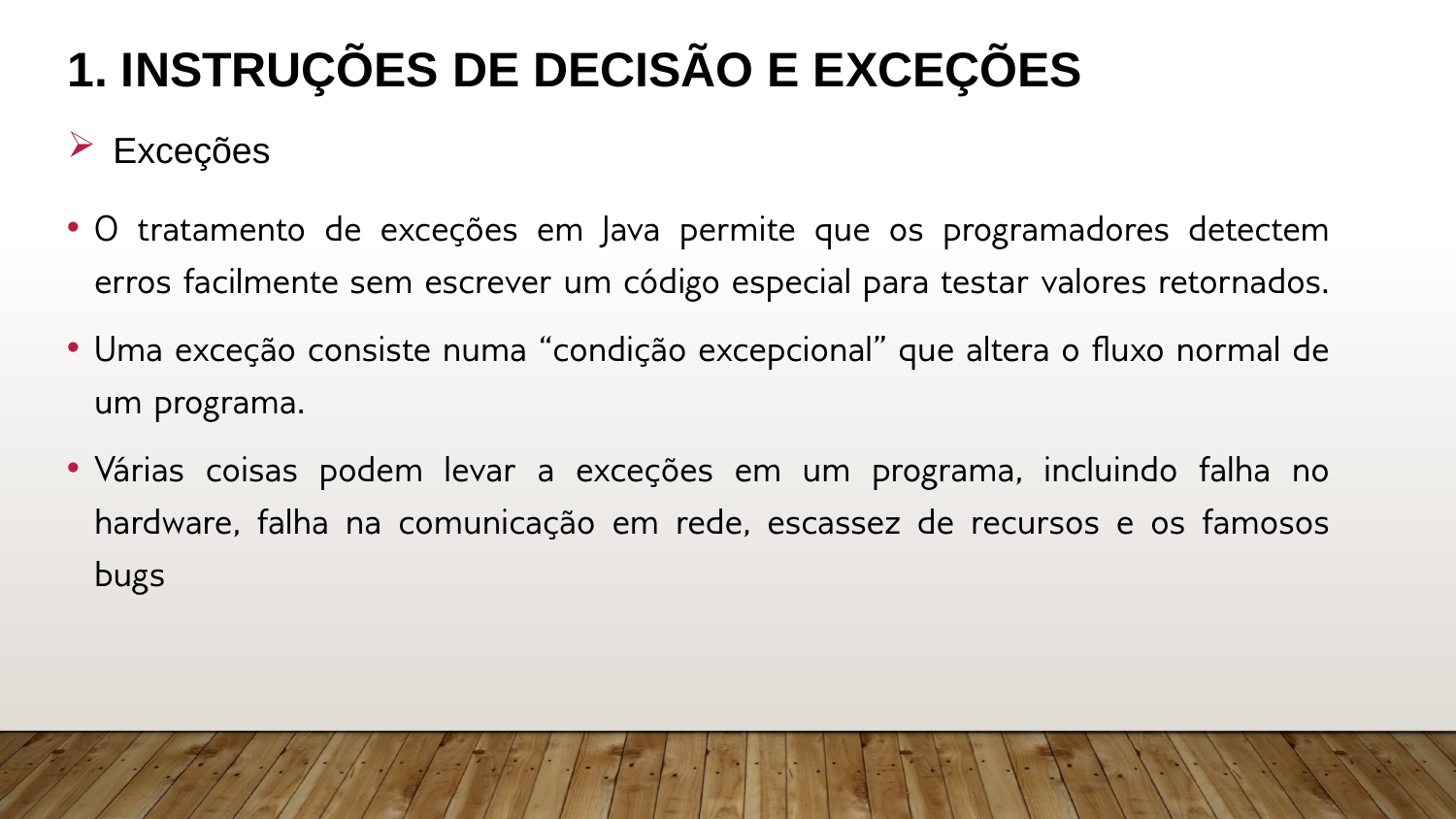

# 1. Instruções de Decisão e Exceções
Exceções
O tratamento de exceções em Java permite que os programadores detectem erros facilmente sem escrever um código especial para testar valores retornados.
Uma exceção consiste numa “condição excepcional” que altera o fluxo normal de um programa.
Várias coisas podem levar a exceções em um programa, incluindo falha no hardware, falha na comunicação em rede, escassez de recursos e os famosos bugs